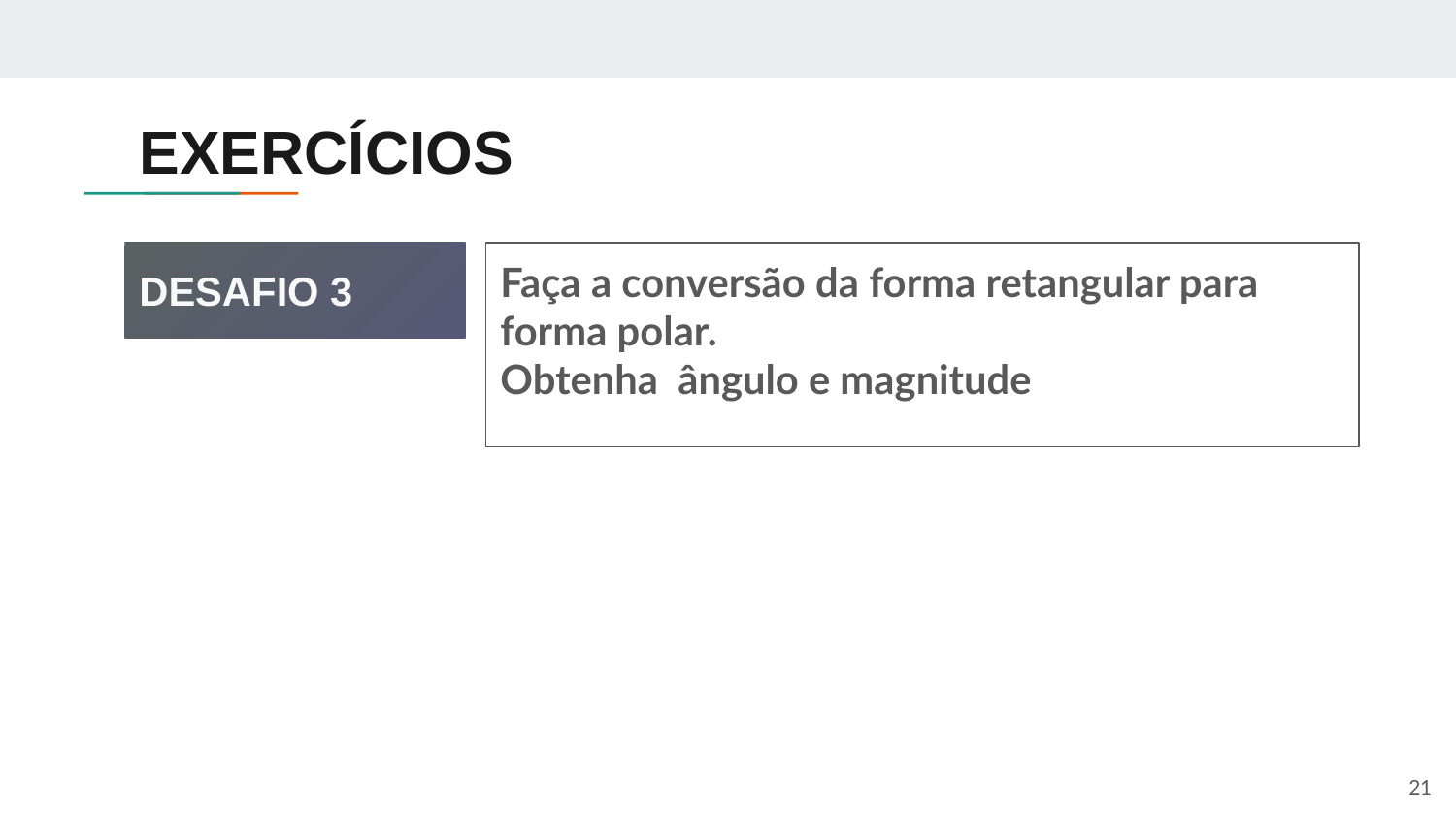

# EXERCÍCIOS
DESAFIO 3
Faça a conversão da forma retangular para forma polar.
Obtenha  ângulo e magnitude

21